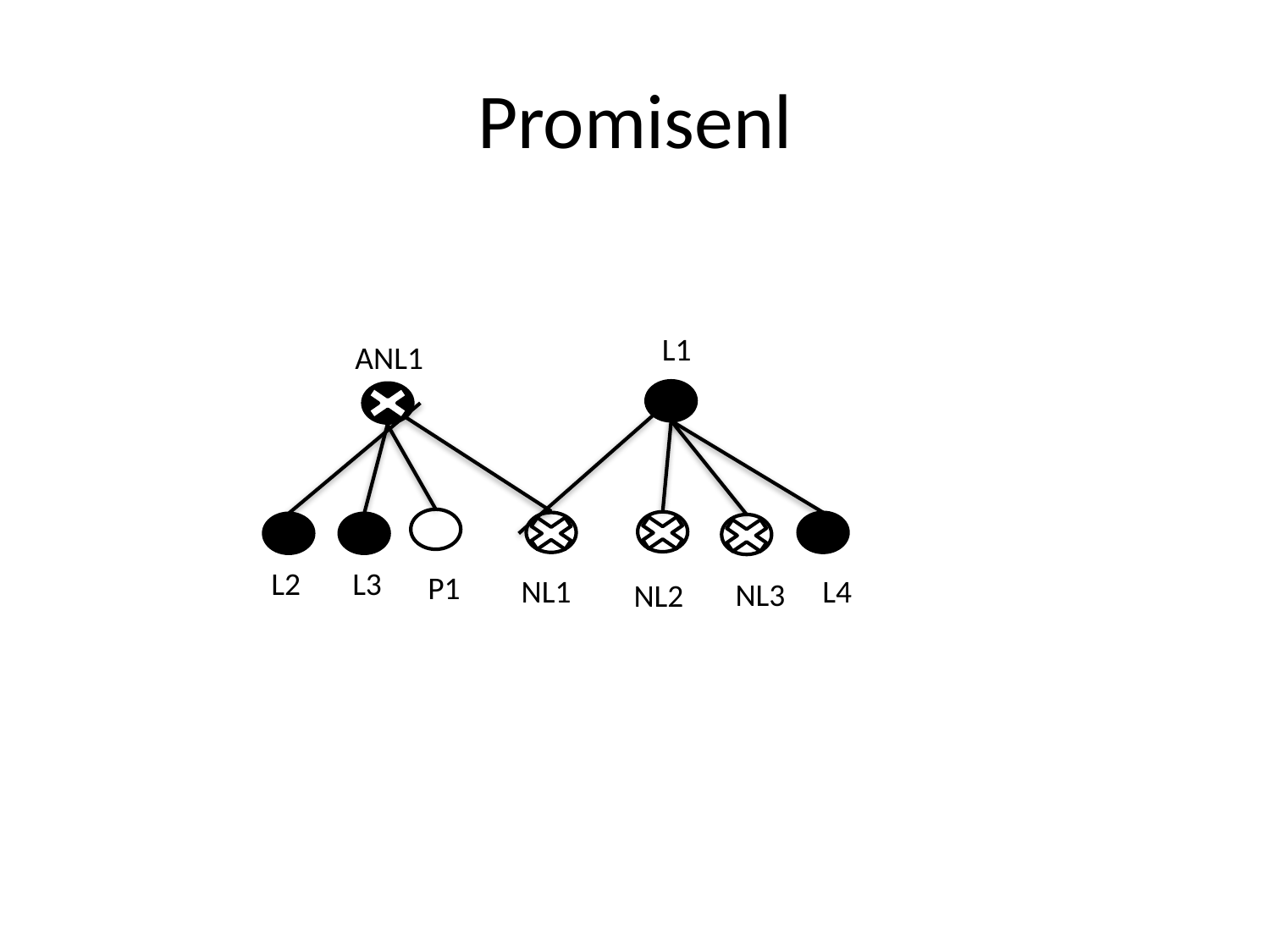

# Promisenl
L1
ANL1

L2
L3
P1
NL1
L4
NL3
NL2